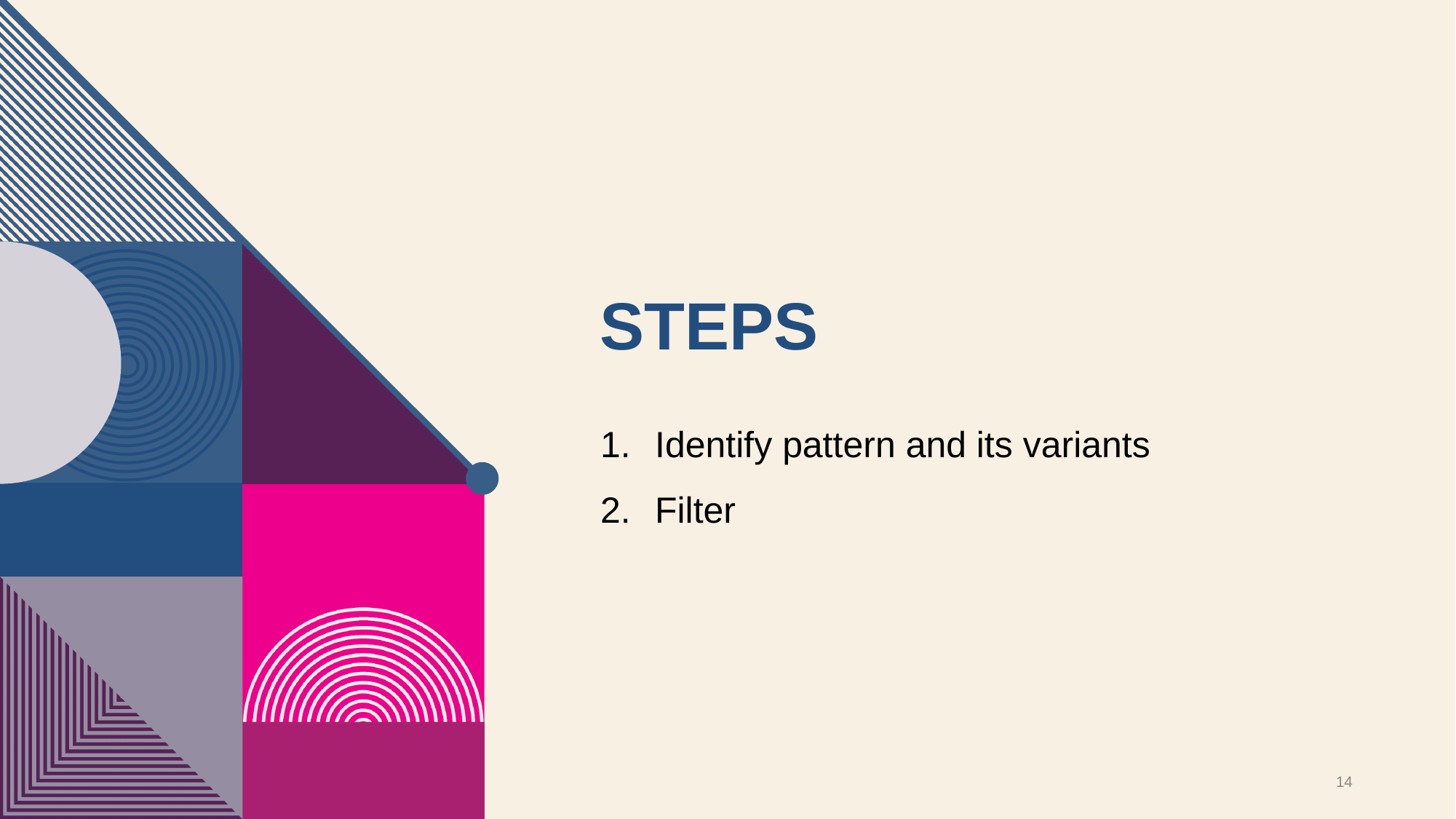

# Steps
Identify pattern and its variants
Filter
14